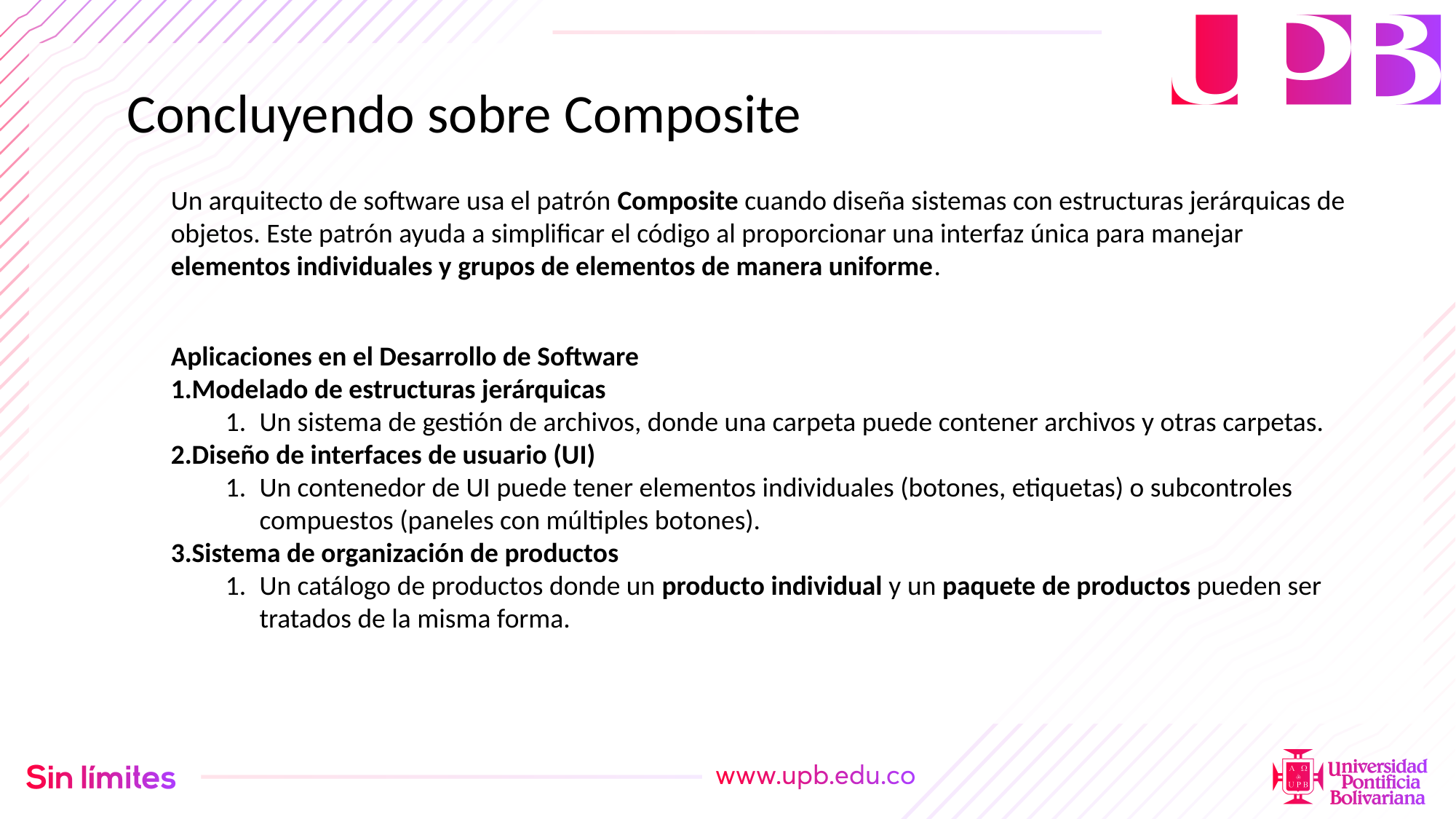

Concluyendo sobre Composite
Un arquitecto de software usa el patrón Composite cuando diseña sistemas con estructuras jerárquicas de objetos. Este patrón ayuda a simplificar el código al proporcionar una interfaz única para manejar elementos individuales y grupos de elementos de manera uniforme.
Aplicaciones en el Desarrollo de Software
Modelado de estructuras jerárquicas
Un sistema de gestión de archivos, donde una carpeta puede contener archivos y otras carpetas.
Diseño de interfaces de usuario (UI)
Un contenedor de UI puede tener elementos individuales (botones, etiquetas) o subcontroles compuestos (paneles con múltiples botones).
Sistema de organización de productos
Un catálogo de productos donde un producto individual y un paquete de productos pueden ser tratados de la misma forma.